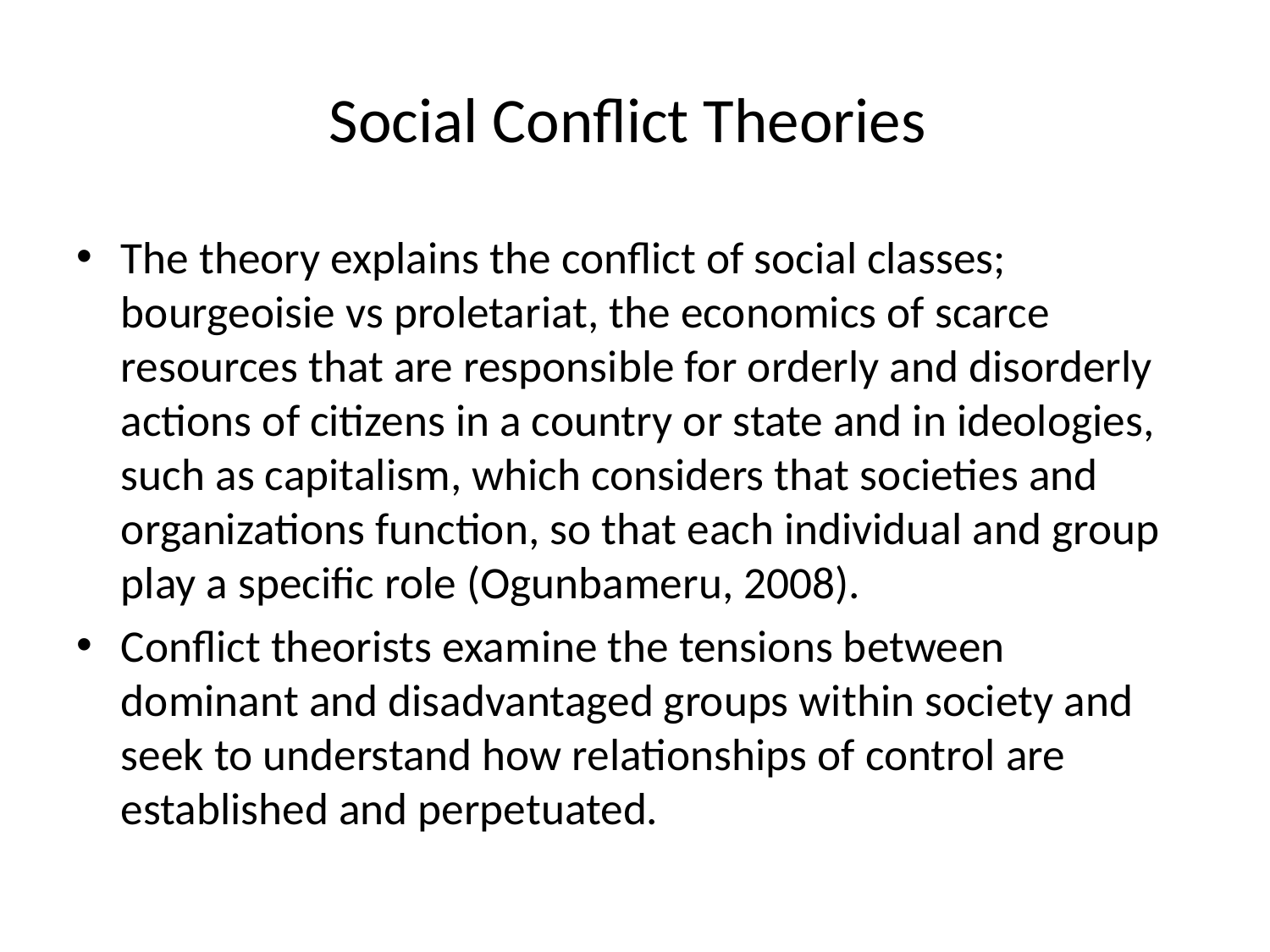

# Social Conflict Theories
The theory explains the conflict of social classes; bourgeoisie vs proletariat, the economics of scarce resources that are responsible for orderly and disorderly actions of citizens in a country or state and in ideologies, such as capitalism, which considers that societies and organizations function, so that each individual and group play a specific role (Ogunbameru, 2008).
Conflict theorists examine the tensions between dominant and disadvantaged groups within society and seek to understand how relationships of control are established and perpetuated.